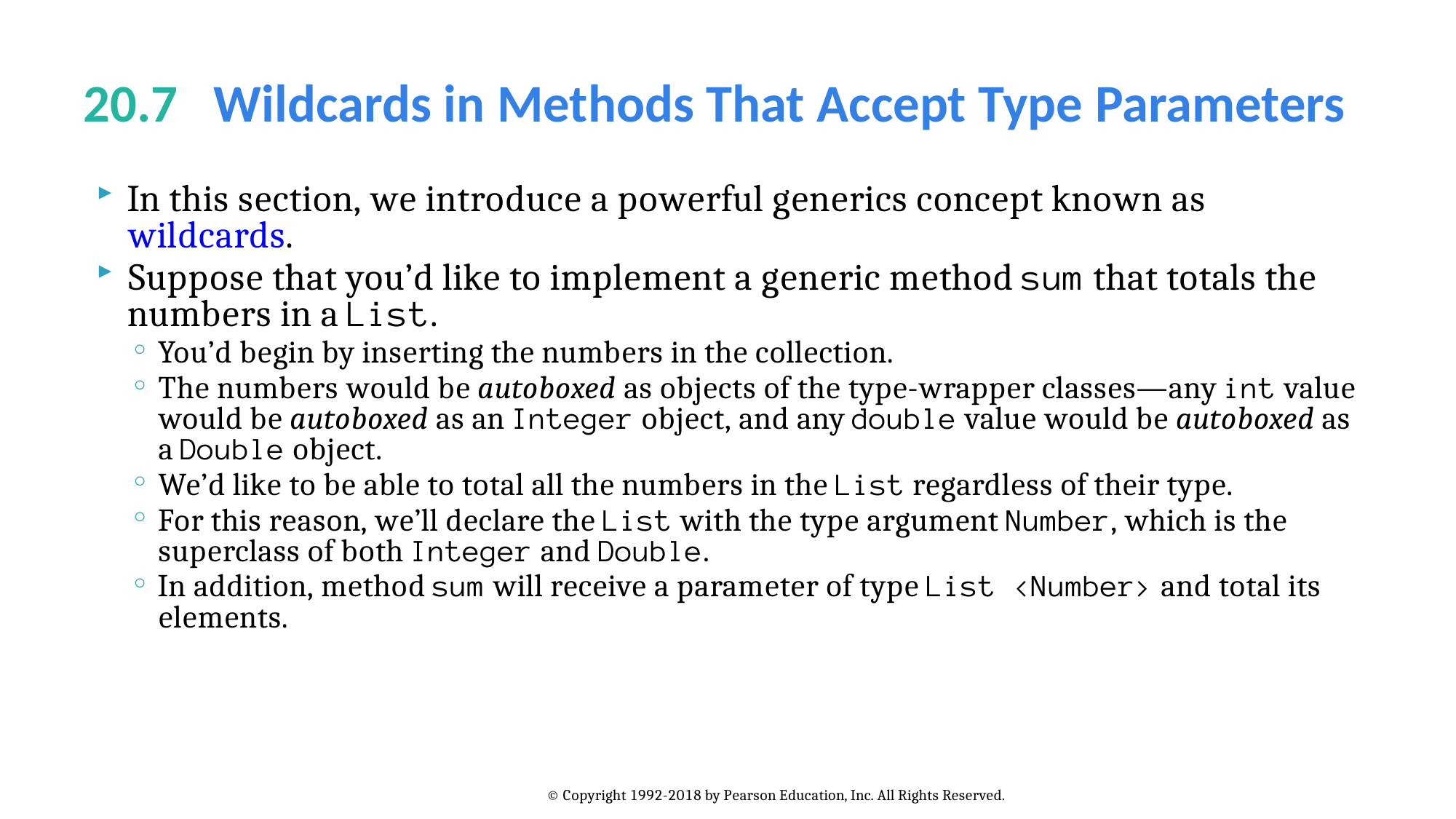

# 20.7   Wildcards in Methods That Accept Type Parameters
In this section, we introduce a powerful generics concept known as wildcards.
Suppose that you’d like to implement a generic method sum that totals the numbers in a List.
You’d begin by inserting the numbers in the collection.
The numbers would be autoboxed as objects of the type-wrapper classes—any int value would be autoboxed as an Integer object, and any double value would be autoboxed as a Double object.
We’d like to be able to total all the numbers in the List regardless of their type.
For this reason, we’ll declare the List with the type argument Number, which is the superclass of both Integer and Double.
In addition, method sum will receive a parameter of type List <Number> and total its elements.
© Copyright 1992-2018 by Pearson Education, Inc. All Rights Reserved.